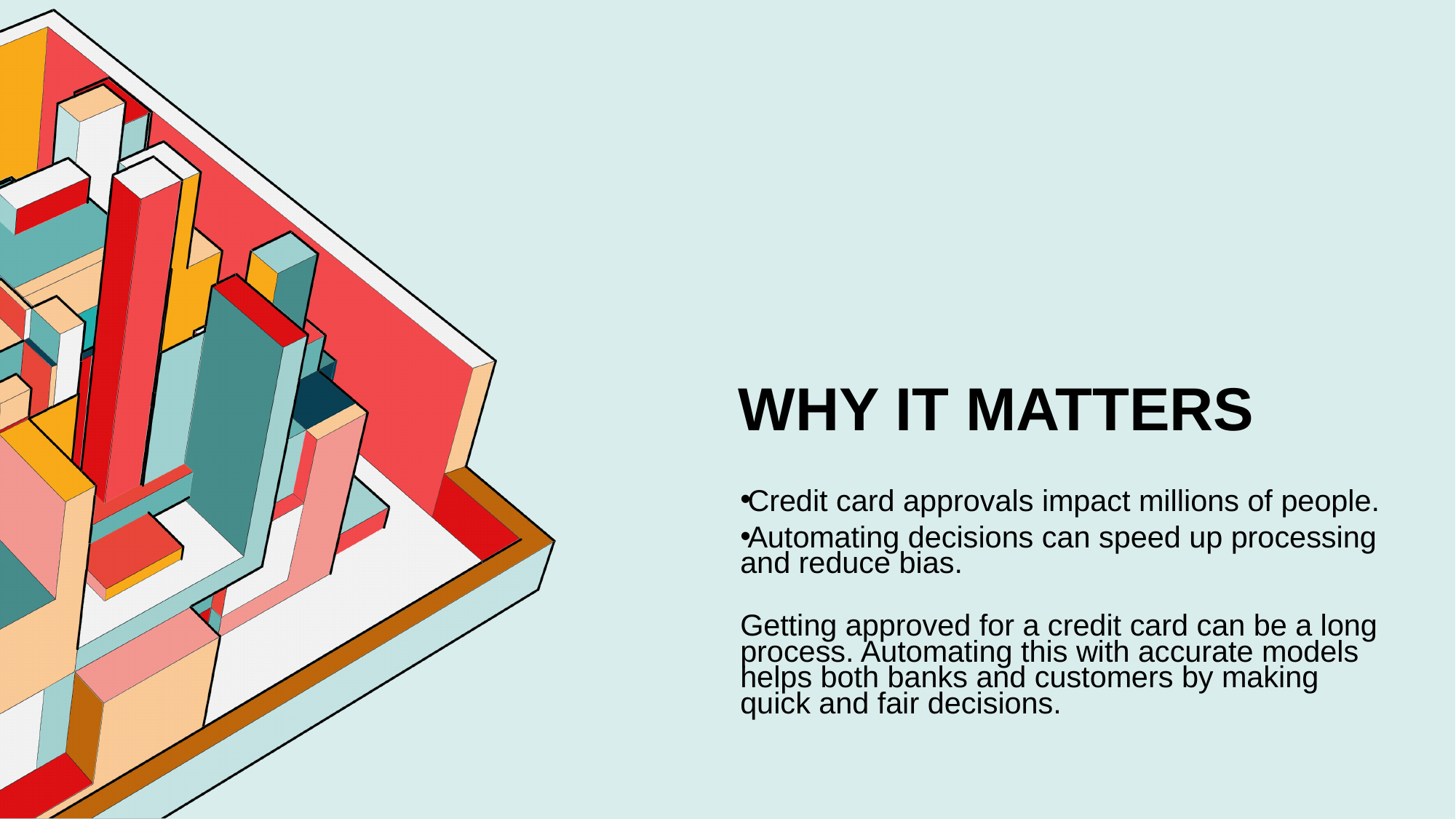

# Why it matters
Credit card approvals impact millions of people.
Automating decisions can speed up processing and reduce bias.
Getting approved for a credit card can be a long process. Automating this with accurate models helps both banks and customers by making quick and fair decisions.